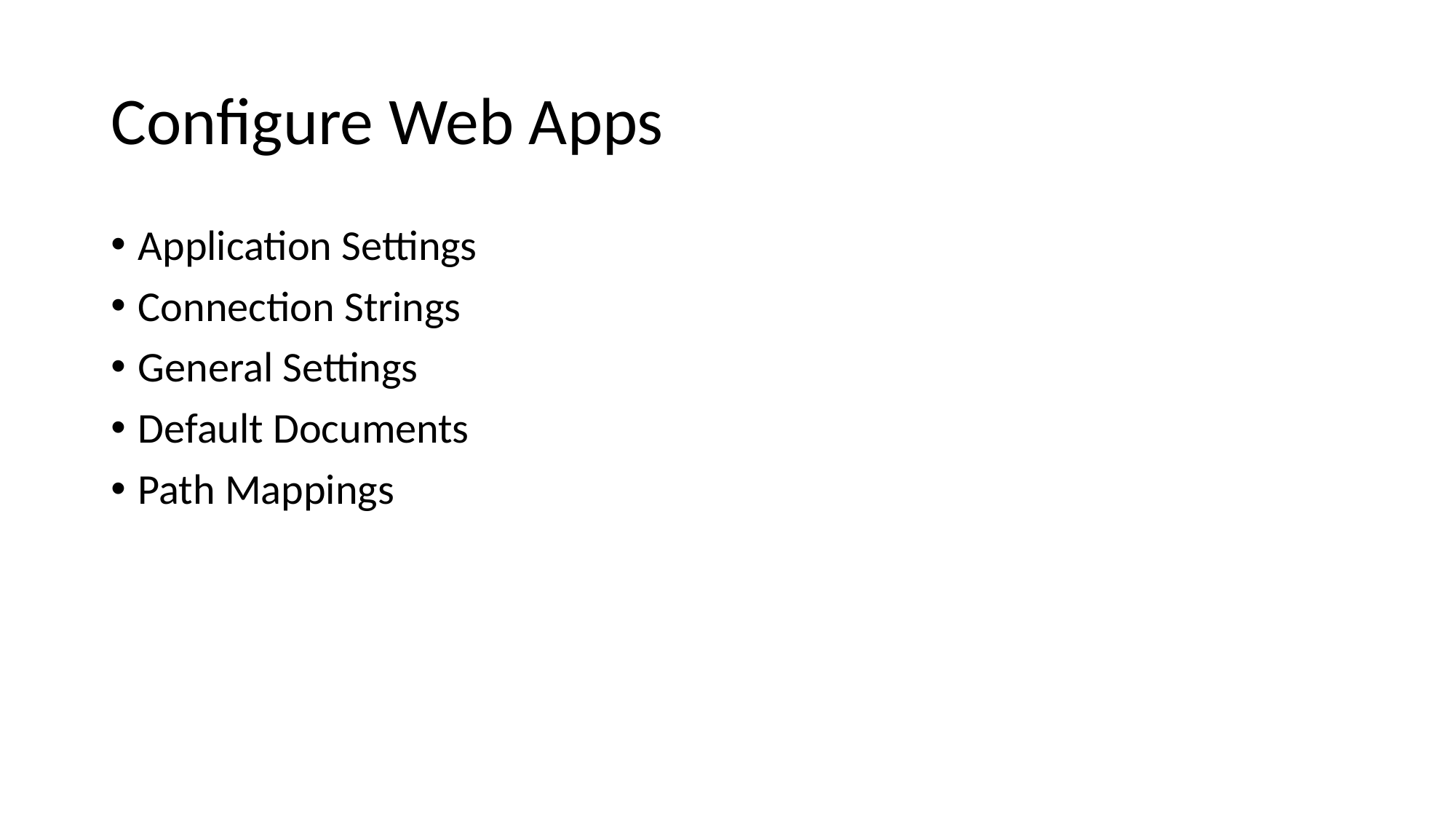

# Configure Web Apps
Application Settings
Connection Strings
General Settings
Default Documents
Path Mappings